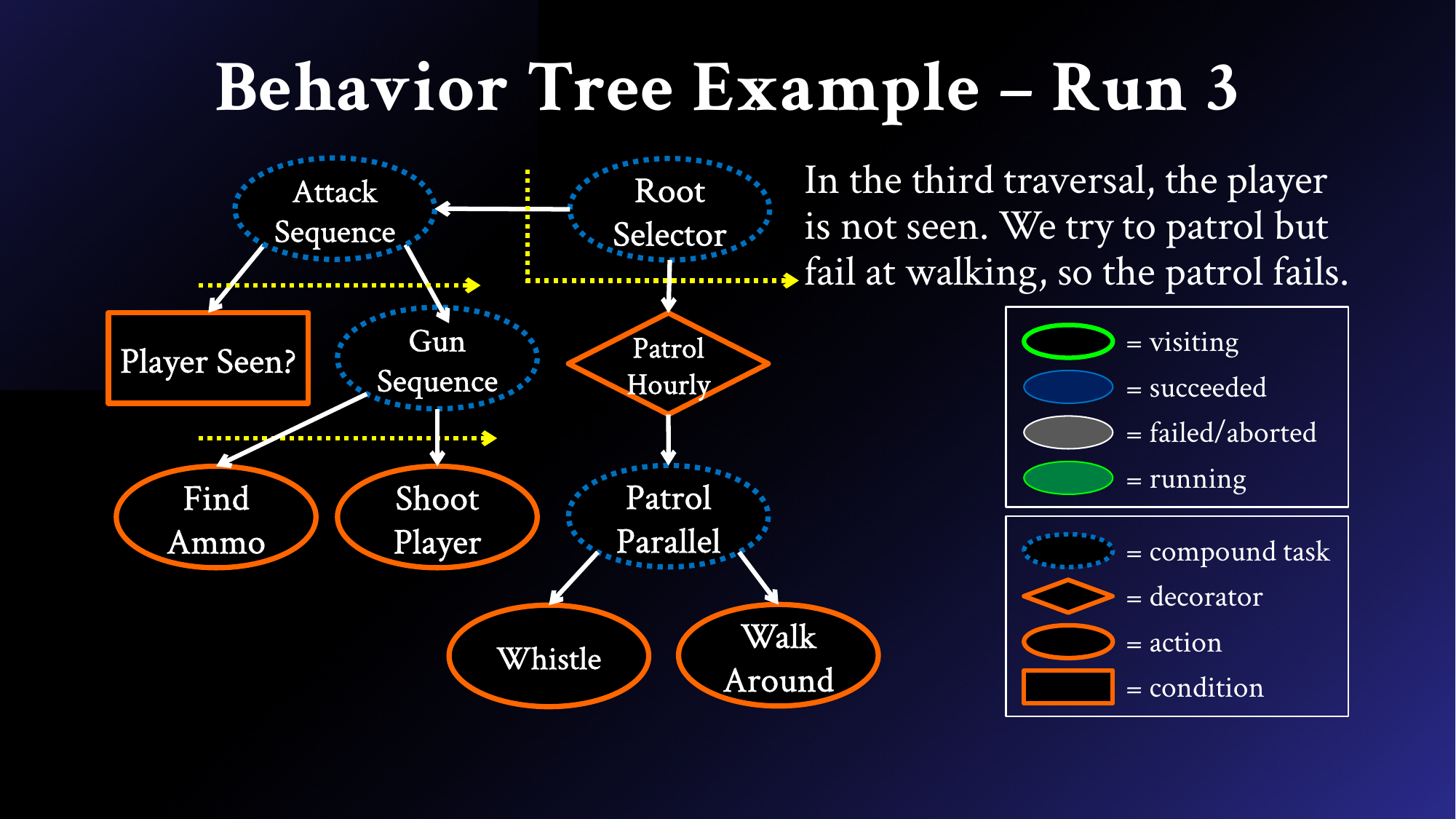

# Behavior Tree Example – Run 3
In the third traversal, the player is not seen. We try to patrol but fail at walking, so the patrol fails.
Attack Sequence
Root Selector

= visiting
= succeeded
= failed/aborted
= running
Gun Sequence
Player Seen?
Patrol Hourly

Patrol Parallel
Find Ammo
Shoot Player

= compound task
= decorator
= action
= condition

Walk Around
Whistle